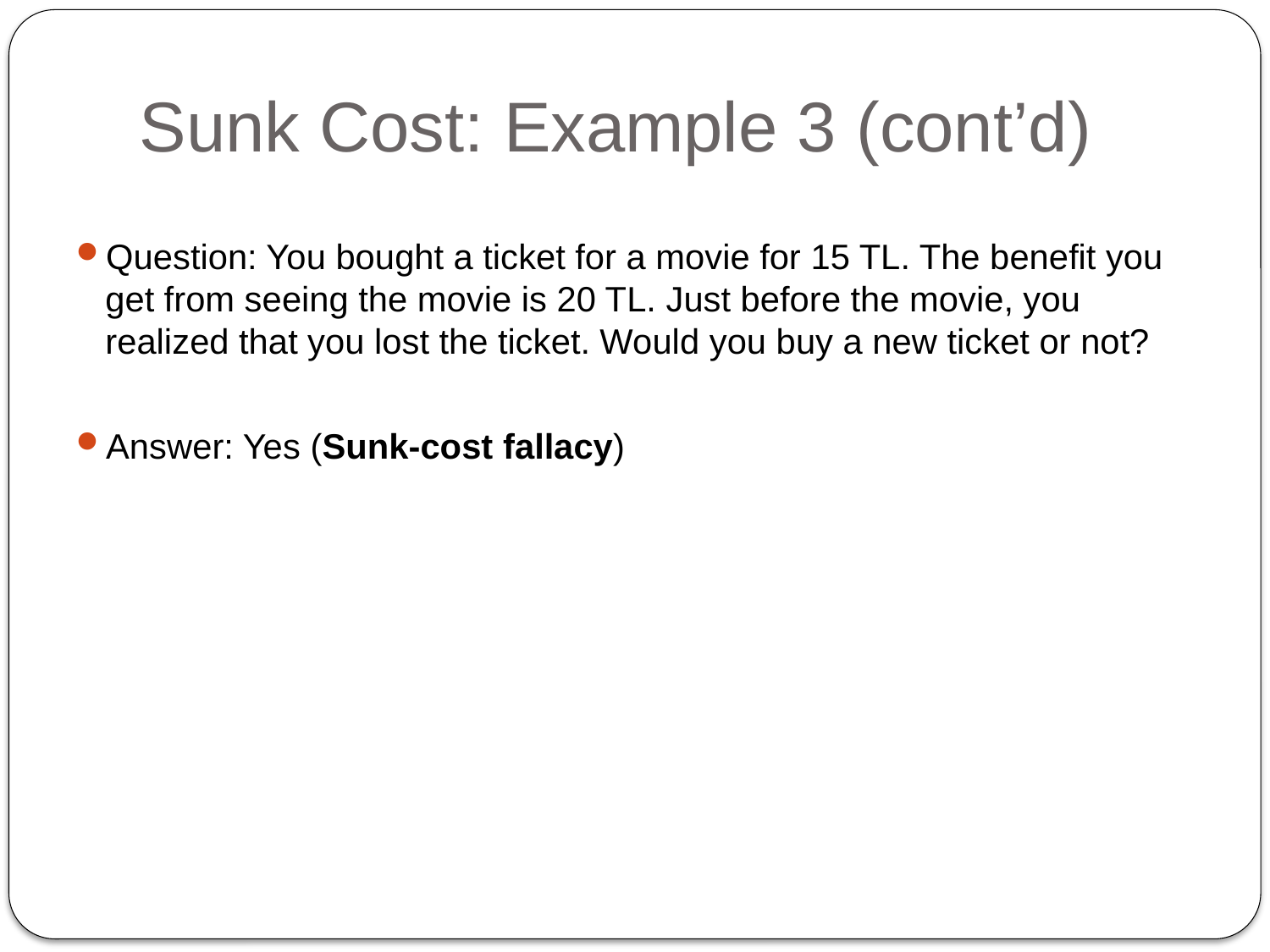

# Sunk Cost: Example 3 (cont’d)
Question: You bought a ticket for a movie for 15 TL. The benefit you get from seeing the movie is 20 TL. Just before the movie, you realized that you lost the ticket. Would you buy a new ticket or not?

Answer: Yes (Sunk-cost fallacy)